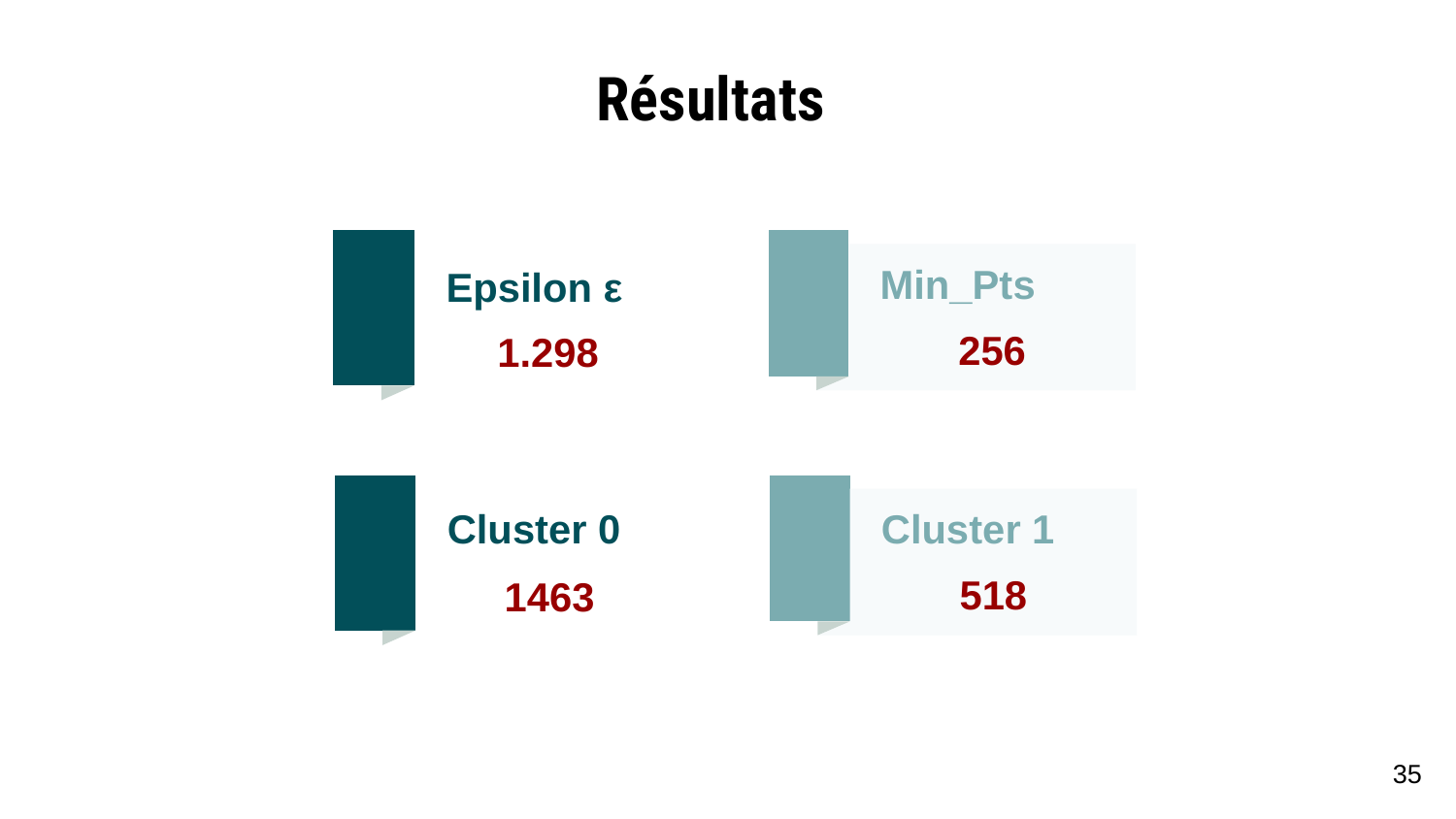

Résultats

Epsilon ε
1.298

Min_Pts

256

Cluster 0
1463

Cluster 1

518

35